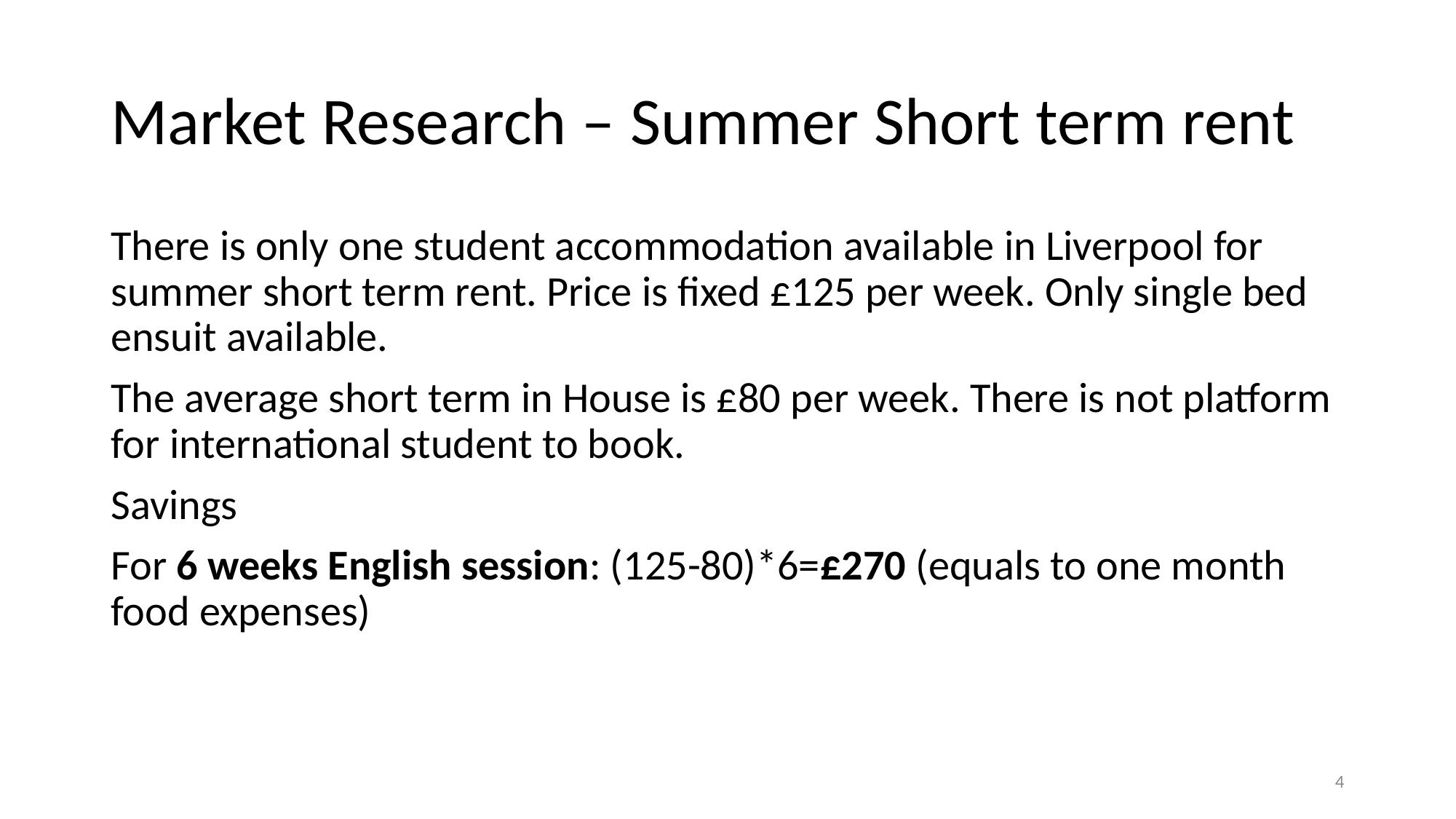

# Market Research – Summer Short term rent
There is only one student accommodation available in Liverpool for summer short term rent. Price is fixed £125 per week. Only single bed ensuit available.
The average short term in House is £80 per week. There is not platform for international student to book.
Savings
For 6 weeks English session: (125-80)*6=£270 (equals to one month food expenses)

4